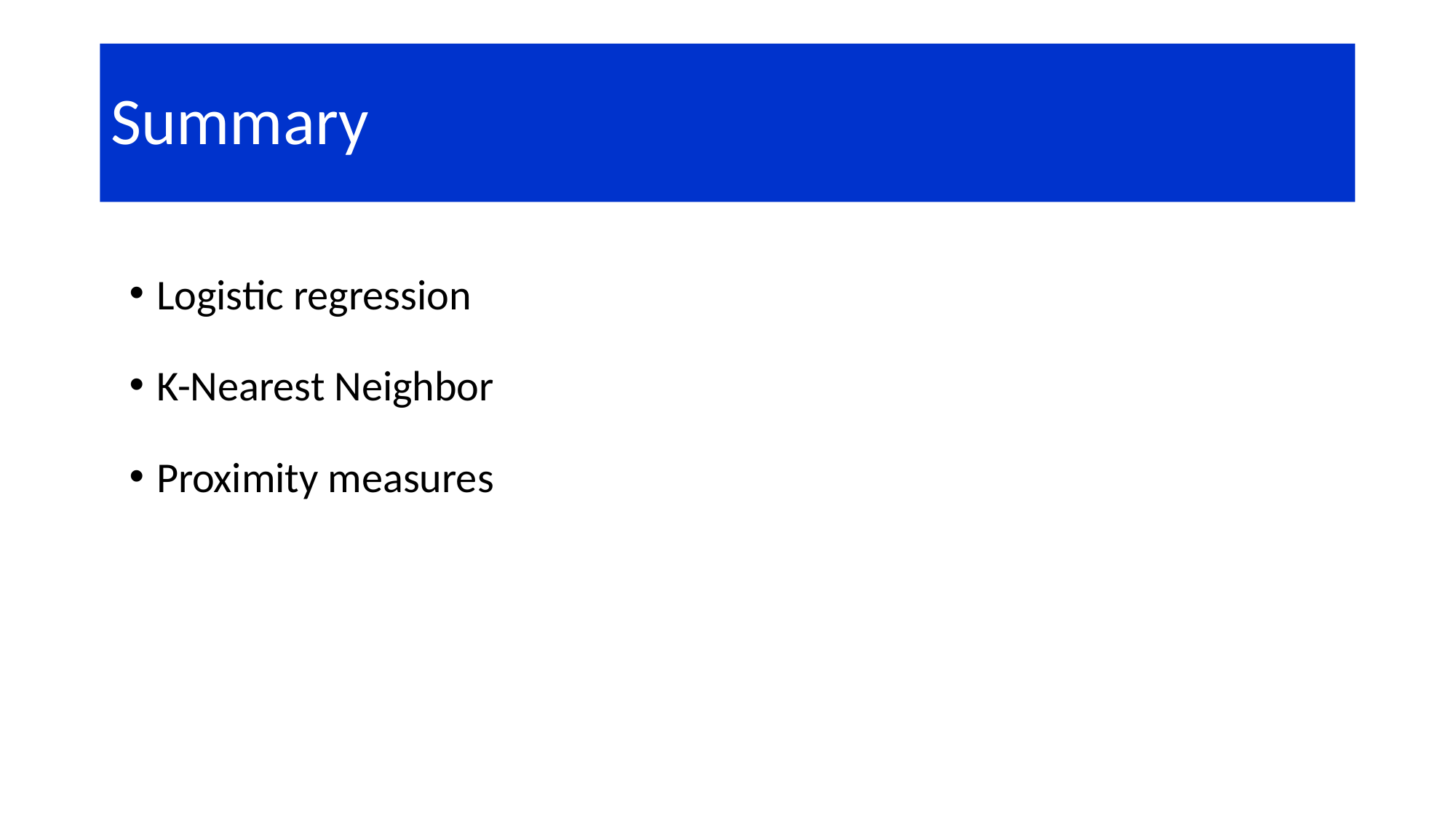

# Summary

Logistic regression
K-Nearest Neighbor
Proximity measures